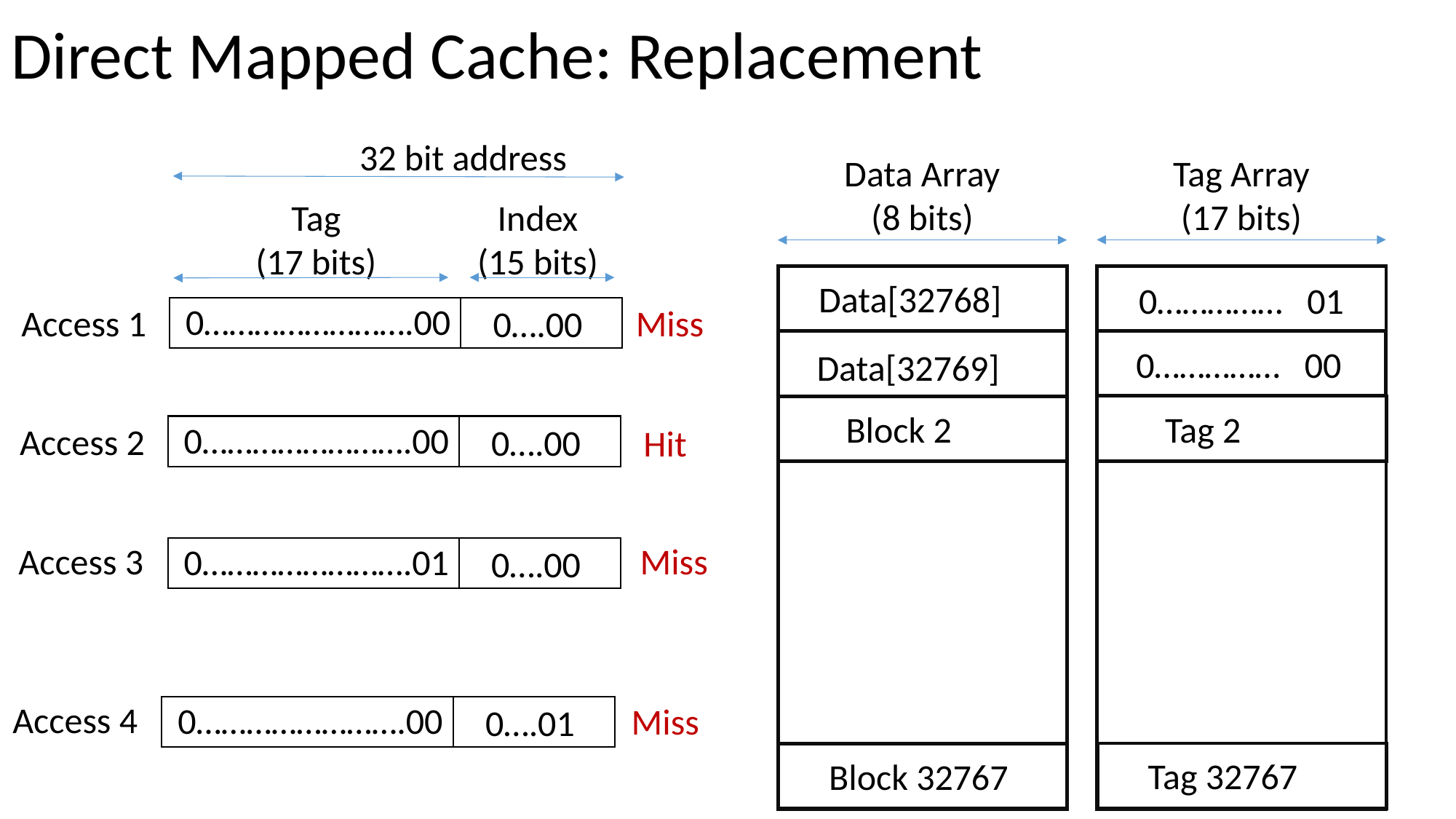

# Direct Mapped Cache: Replacement
32 bit address
Tag Array
(17 bits)
Data Array
(8 bits)
Tag
(17 bits)
Index
(15 bits)

Data[0]
0……………   00
Data[32768]
Tag 0
Block 0
0……………   01
0…………………….00
Miss
Access 1
0….00

Tag 1
Block 1
0……………   00
Data[32769]

Tag 2
Block 2
0…………………….00
Access 2
0….00
Hit

Miss
Access 3
0…………………….01
0….00

Access 4
0…………………….00
Miss
0….01

Tag 32767
Block 32767